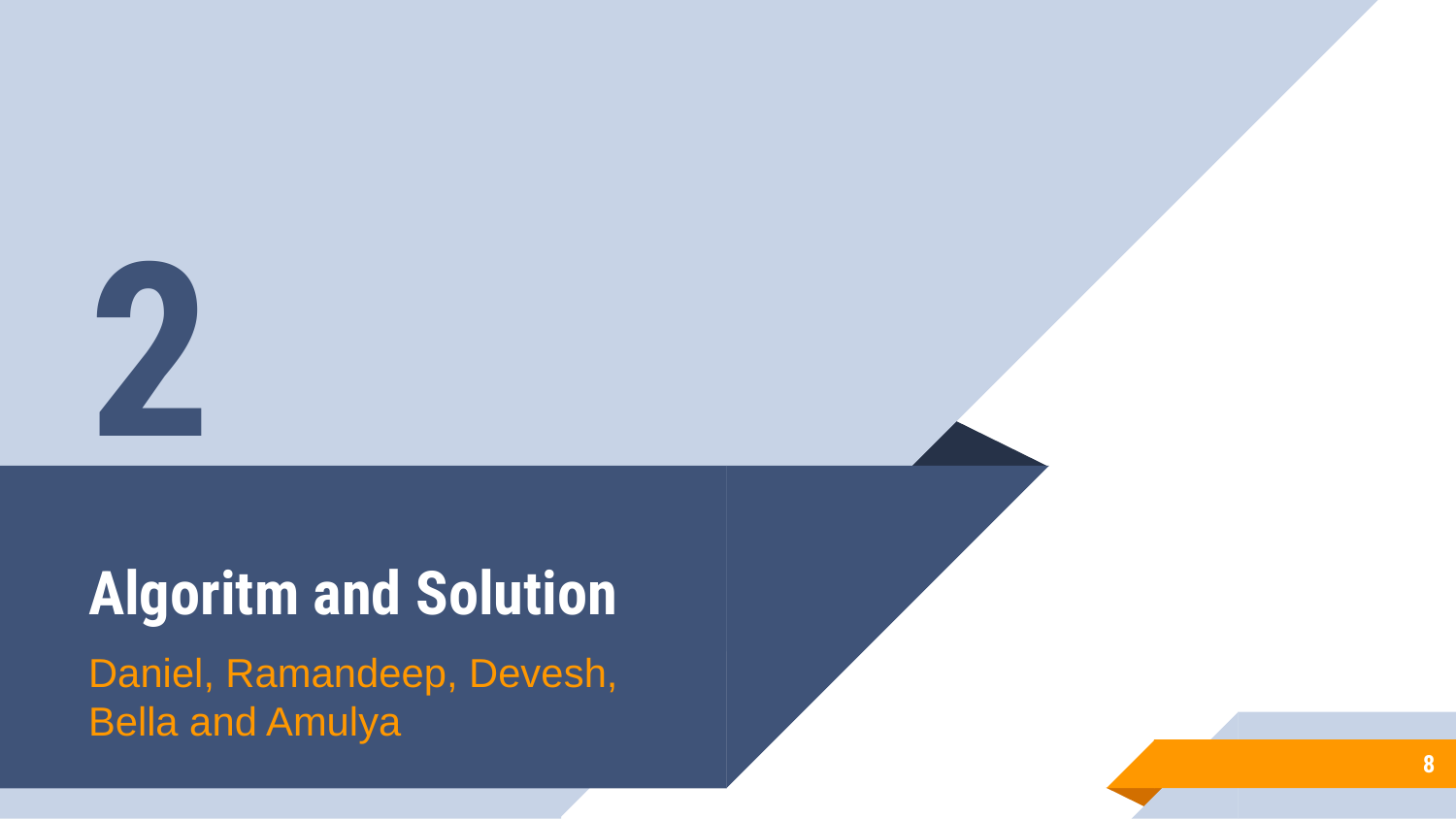

2
# Algoritm and Solution
Daniel, Ramandeep, Devesh, Bella and Amulya
8